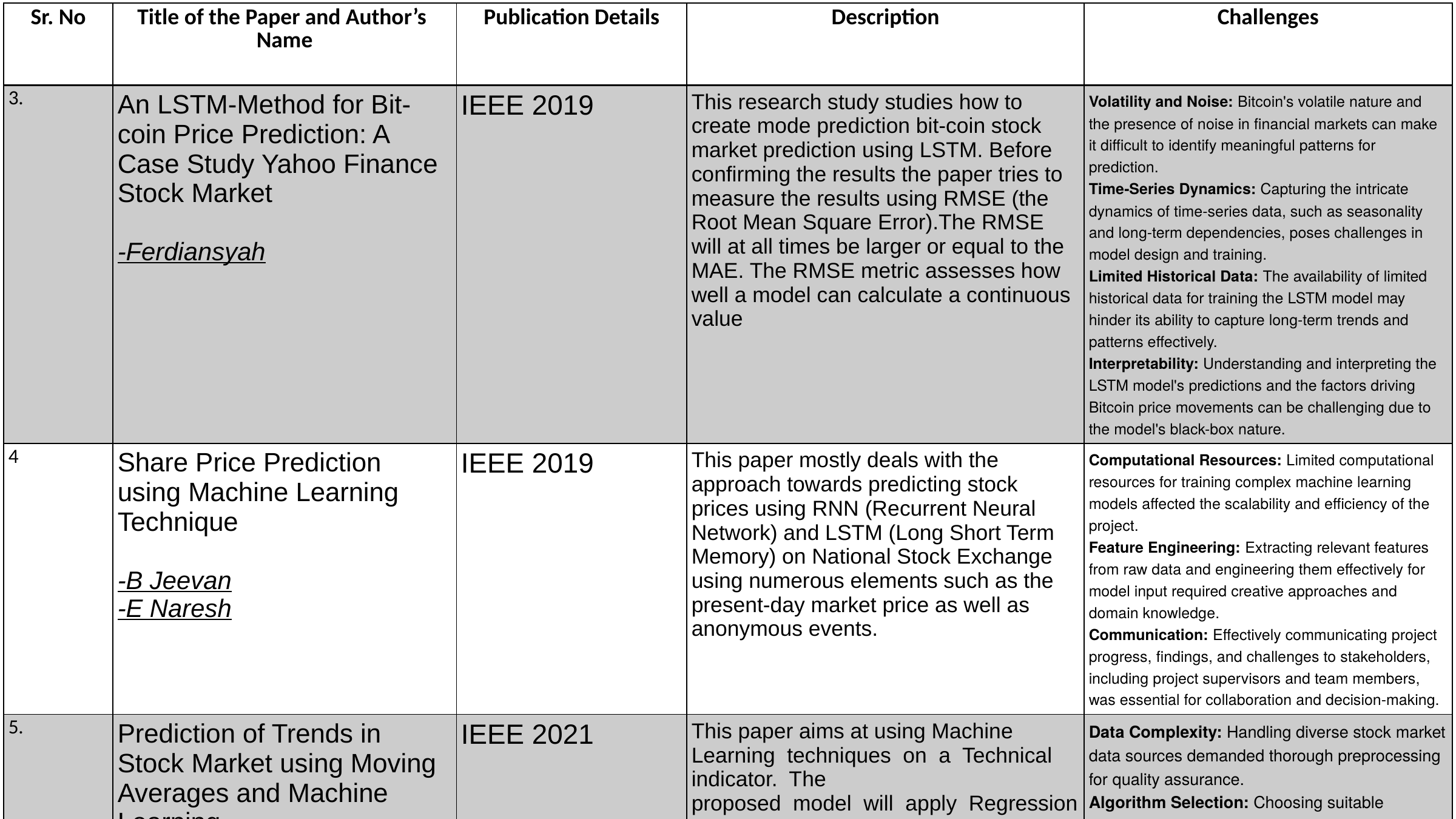

| Sr. No | Title of the Paper and Author’s Name | Publication Details | Description | Challenges |
| --- | --- | --- | --- | --- |
| 3. | An LSTM-Method for Bit-coin Price Prediction: A Case Study Yahoo Finance Stock Market -Ferdiansyah | IEEE 2019 | This research study studies how to create mode prediction bit-coin stock market prediction using LSTM. Before confirming the results the paper tries to measure the results using RMSE (the Root Mean Square Error).The RMSE will at all times be larger or equal to the MAE. The RMSE metric assesses how well a model can calculate a continuous value | Volatility and Noise: Bitcoin's volatile nature and the presence of noise in financial markets can make it difficult to identify meaningful patterns for prediction. Time-Series Dynamics: Capturing the intricate dynamics of time-series data, such as seasonality and long-term dependencies, poses challenges in model design and training. Limited Historical Data: The availability of limited historical data for training the LSTM model may hinder its ability to capture long-term trends and patterns effectively. Interpretability: Understanding and interpreting the LSTM model's predictions and the factors driving Bitcoin price movements can be challenging due to the model's black-box nature. |
| 4 | Share Price Prediction using Machine Learning Technique -B Jeevan -E Naresh | IEEE 2019 | This paper mostly deals with the approach towards predicting stock prices using RNN (Recurrent Neural Network) and LSTM (Long Short Term Memory) on National Stock Exchange using numerous elements such as the present-day market price as well as anonymous events. | Computational Resources: Limited computational resources for training complex machine learning models affected the scalability and efficiency of the project. Feature Engineering: Extracting relevant features from raw data and engineering them effectively for model input required creative approaches and domain knowledge. Communication: Effectively communicating project progress, findings, and challenges to stakeholders, including project supervisors and team members, was essential for collaboration and decision-making. |
| 5. | Prediction of Trends in Stock Market using Moving Averages and Machine Learning -Shoban Dinesh | IEEE 2021 | This paper aims at using Machine Learning techniques on a Technical indicator. The proposed model will apply Regression on Moving averages to reduce the latency of the trading signal given and thus overcome its drawback. The model can predict the reversal of trend by predicting the trading signal given by the moving averages. | Data Complexity: Handling diverse stock market data sources demanded thorough preprocessing for quality assurance. Algorithm Selection: Choosing suitable machine learning algorithms compatible with moving averages posed a key challenge. Dynamic Model Training: Adapting models to changing market dynamics emanded continuous monitoring and adjustment. |